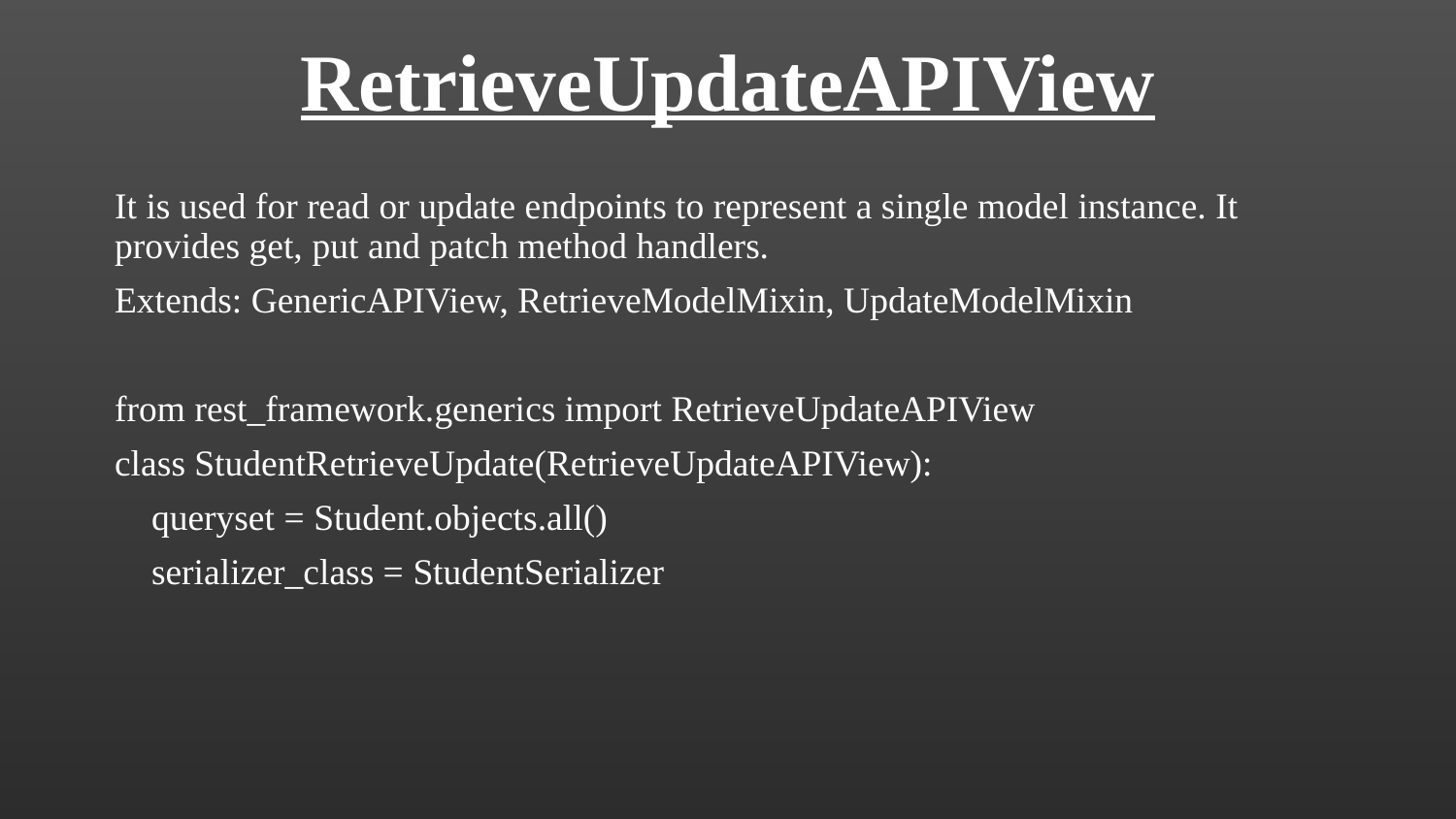

# RetrieveUpdateAPIView
It is used for read or update endpoints to represent a single model instance. It provides get, put and patch method handlers.
Extends: GenericAPIView, RetrieveModelMixin, UpdateModelMixin

from rest_framework.generics import RetrieveUpdateAPIView
class StudentRetrieveUpdate(RetrieveUpdateAPIView):
    queryset = Student.objects.all()
    serializer_class = StudentSerializer